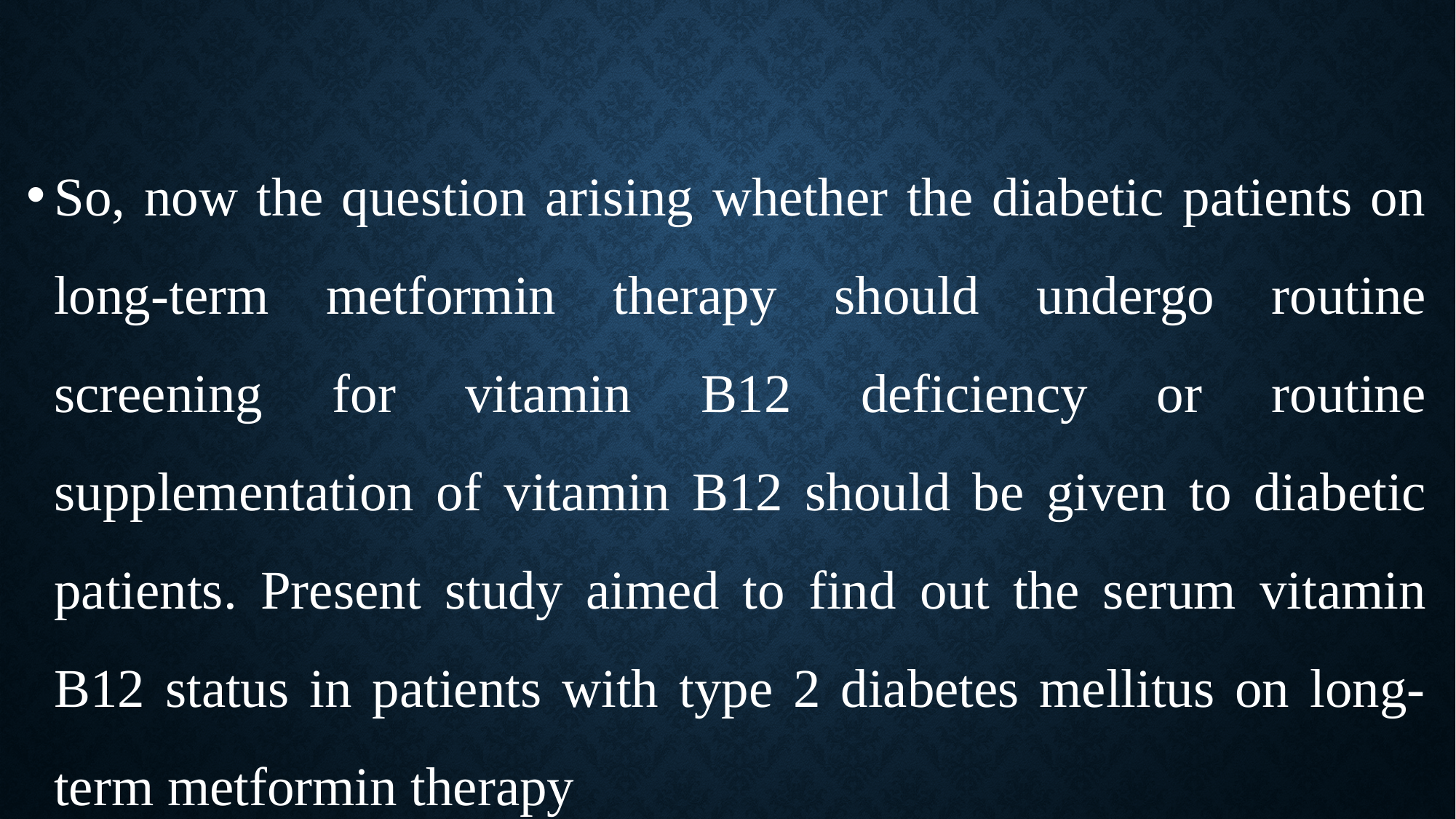

# Rationale continue…
So, now the question arising whether the diabetic patients on long-term metformin therapy should undergo routine screening for vitamin B12 deficiency or routine supplementation of vitamin B12 should be given to diabetic patients. Present study aimed to find out the serum vitamin B12 status in patients with type 2 diabetes mellitus on long-term metformin therapy